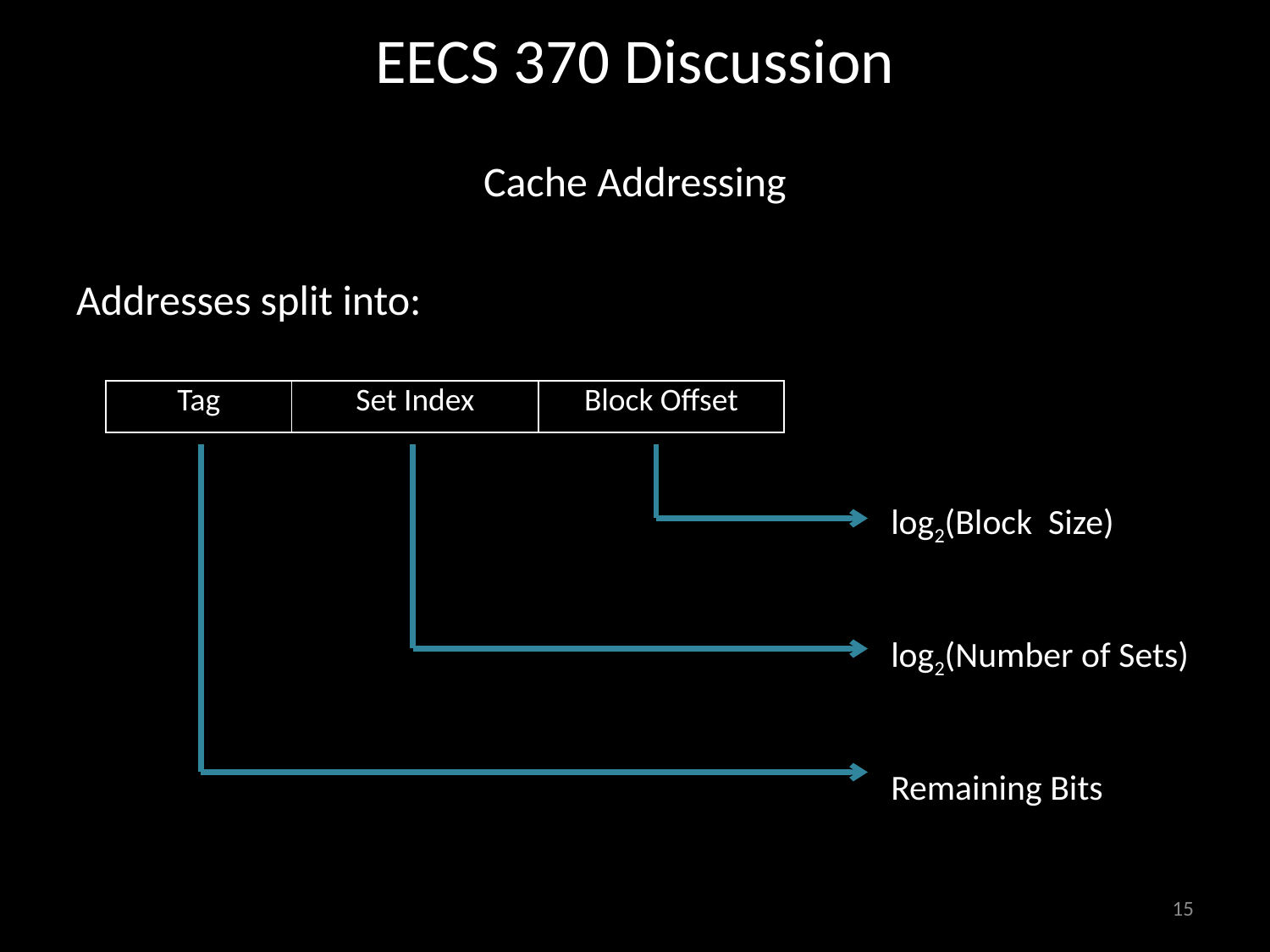

# EECS 370 Discussion
Cache Addressing

Addresses split into:

| Tag | Set Index | Block Offset |
| --- | --- | --- |
log2(Block  Size)

log2(Number of Sets)

Remaining Bits
15